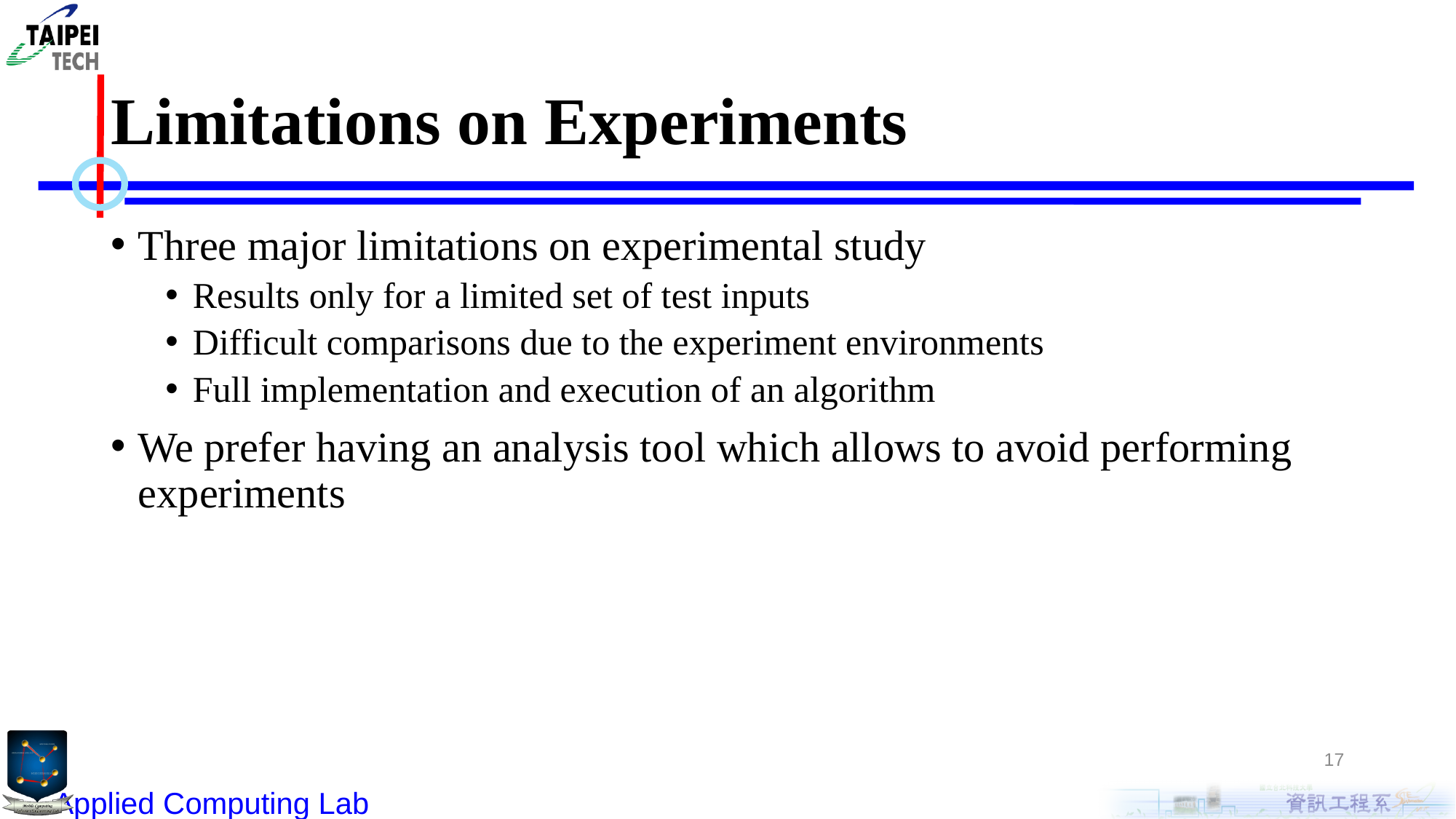

# Limitations on Experiments
Three major limitations on experimental study
Results only for a limited set of test inputs
Difficult comparisons due to the experiment environments
Full implementation and execution of an algorithm
We prefer having an analysis tool which allows to avoid performing experiments
17